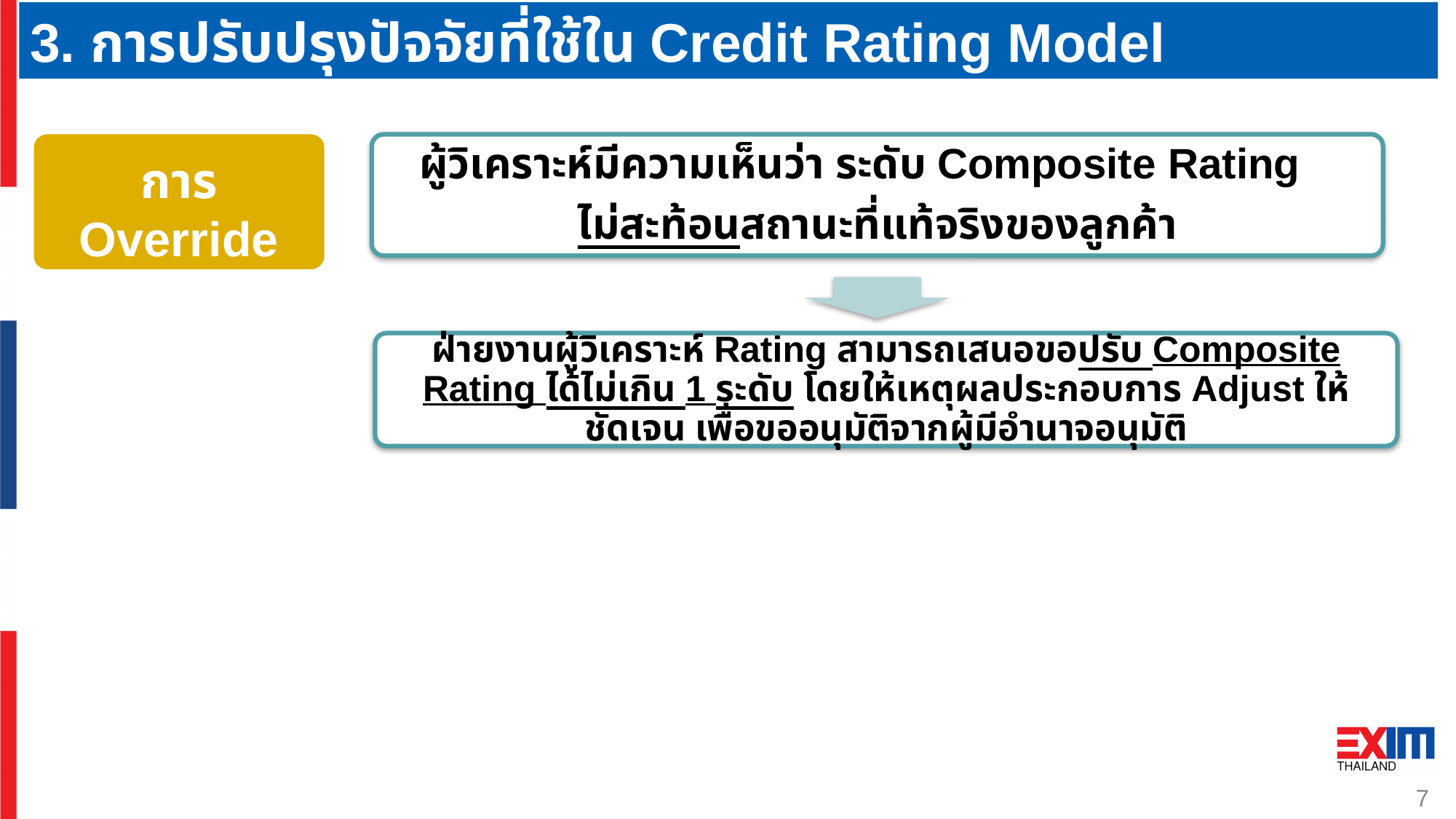

3. การปรับปรุงปัจจัยที่ใช้ใน Credit Rating Model
การ Override Composite Rate

ผู้วิเคราะห์มีความเห็นว่า ระดับ Composite Rating
ไม่สะท้อนสถานะที่แท้จริงของลูกค้า

ฝ่ายงานผู้วิเคราะห์ Rating สามารถเสนอขอปรับ Composite Rating ได้ไม่เกิน 1 ระดับ โดยให้เหตุผลประกอบการ Adjust ให้ชัดเจน เพื่อขออนุมัติจากผู้มีอำนาจอนุมัติ
7